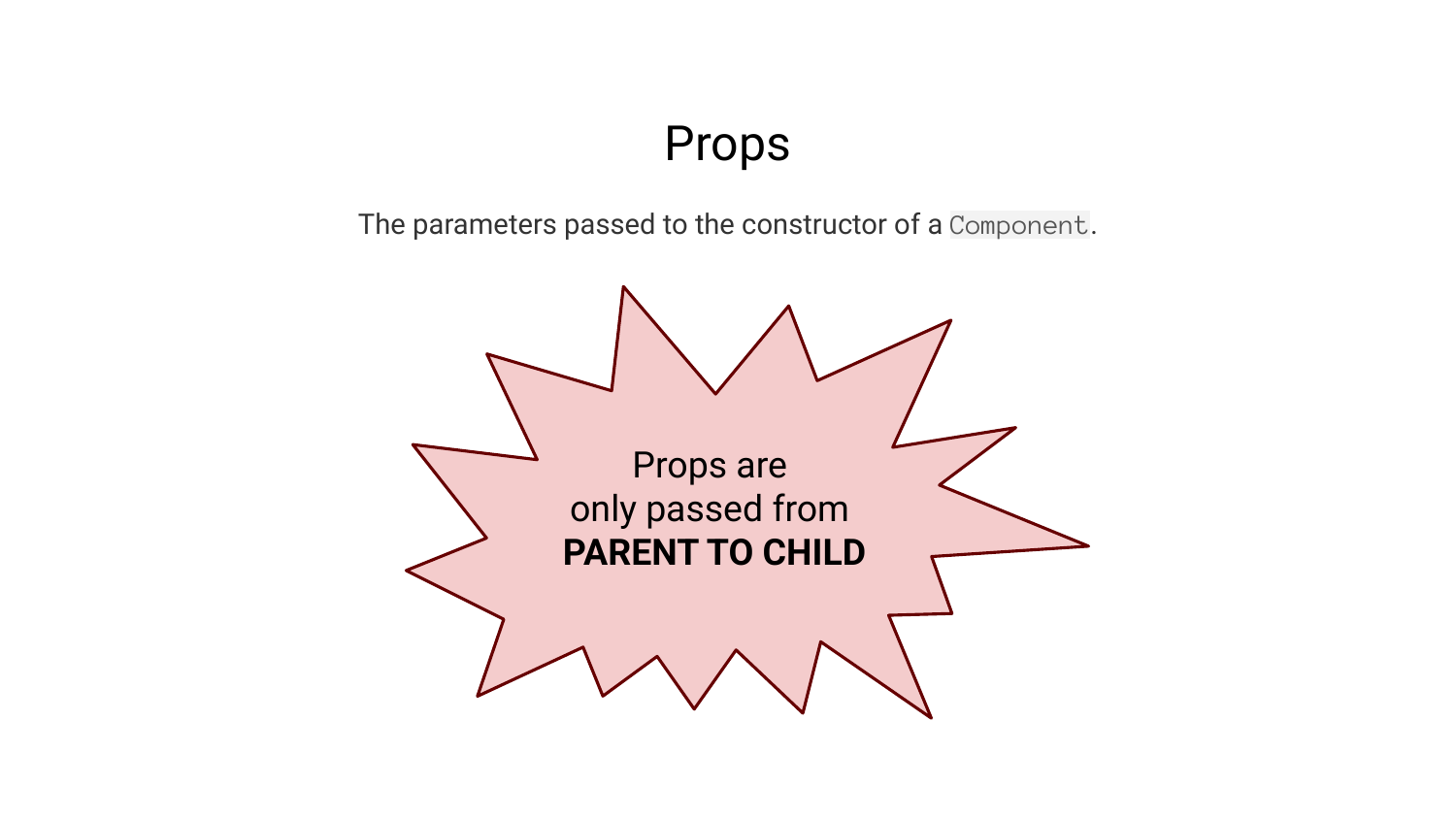

Props
The parameters passed to the constructor of a Component.

Props are
only passed from
PARENT TO CHILD